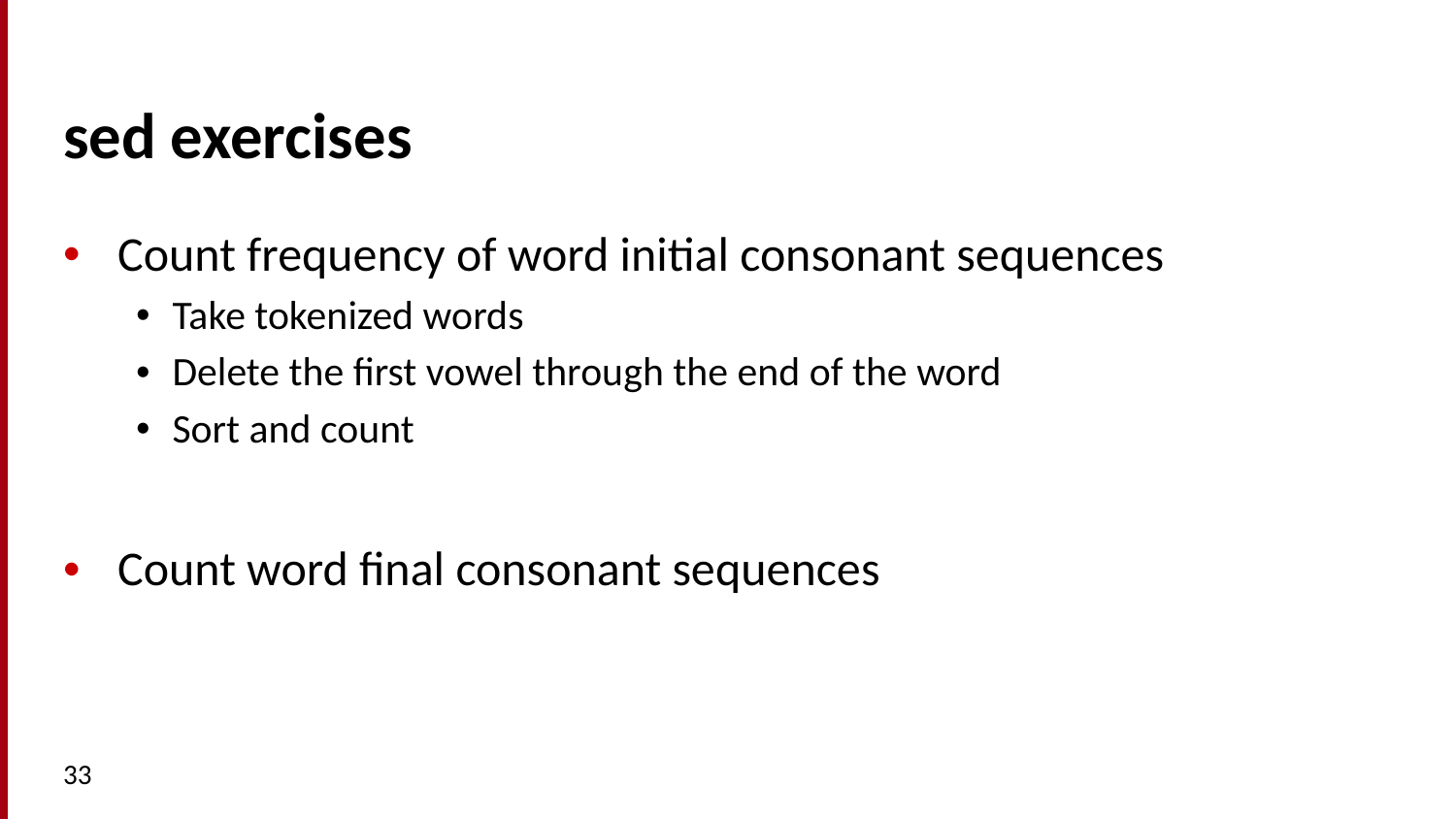

# sed exercises
Count frequency of word initial consonant sequences
Take tokenized words
Delete the first vowel through the end of the word
Sort and count

Count word final consonant sequences
33